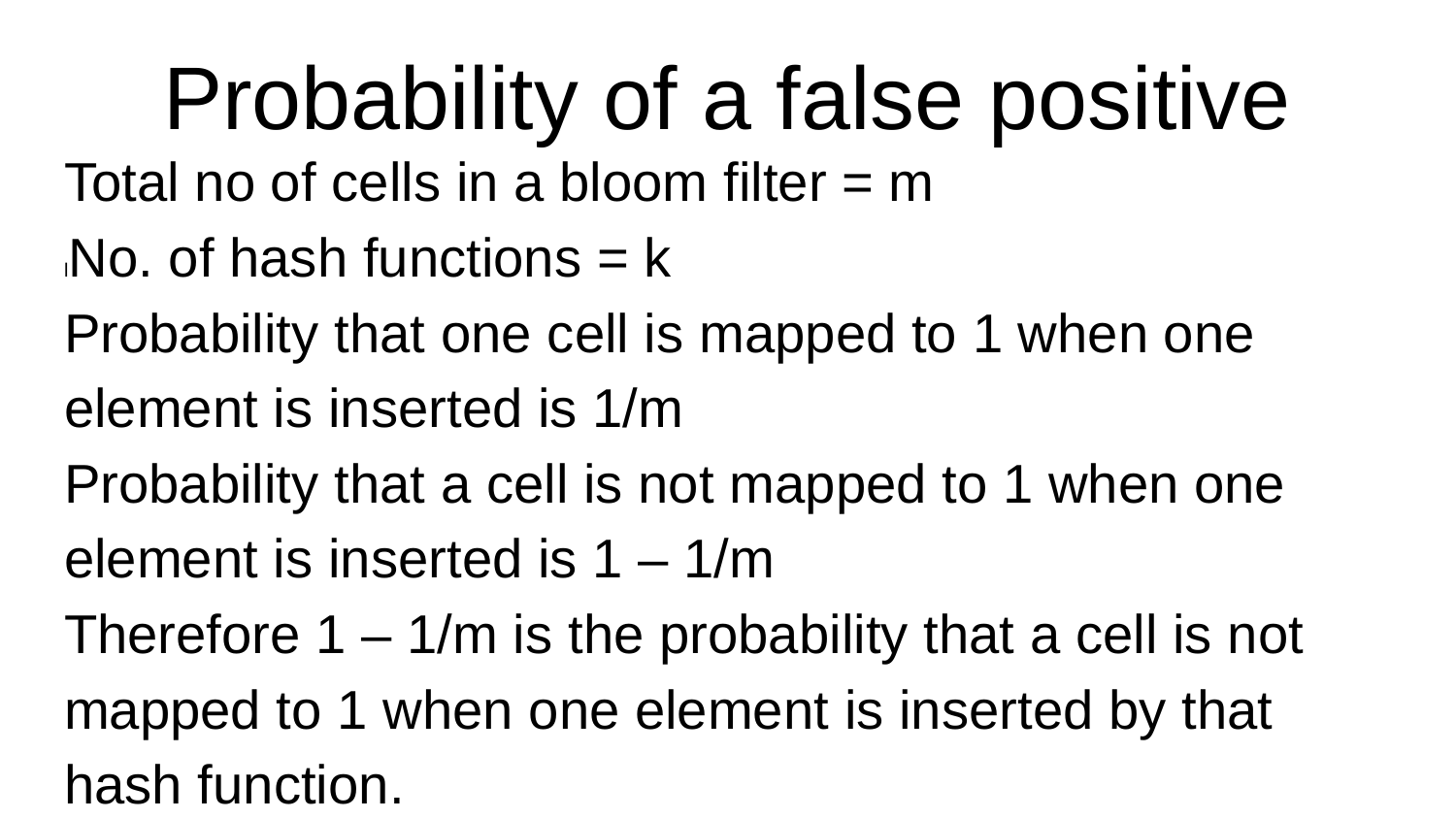

# Probability of a false positive

Total no of cells in a bloom filter = m
lNo. of hash functions = k
Probability that one cell is mapped to 1 when one element is inserted is 1/m
Probability that a cell is not mapped to 1 when one element is inserted is 1 – 1/m
Therefore 1 – 1/m is the probability that a cell is not mapped to 1 when one element is inserted by that hash function.